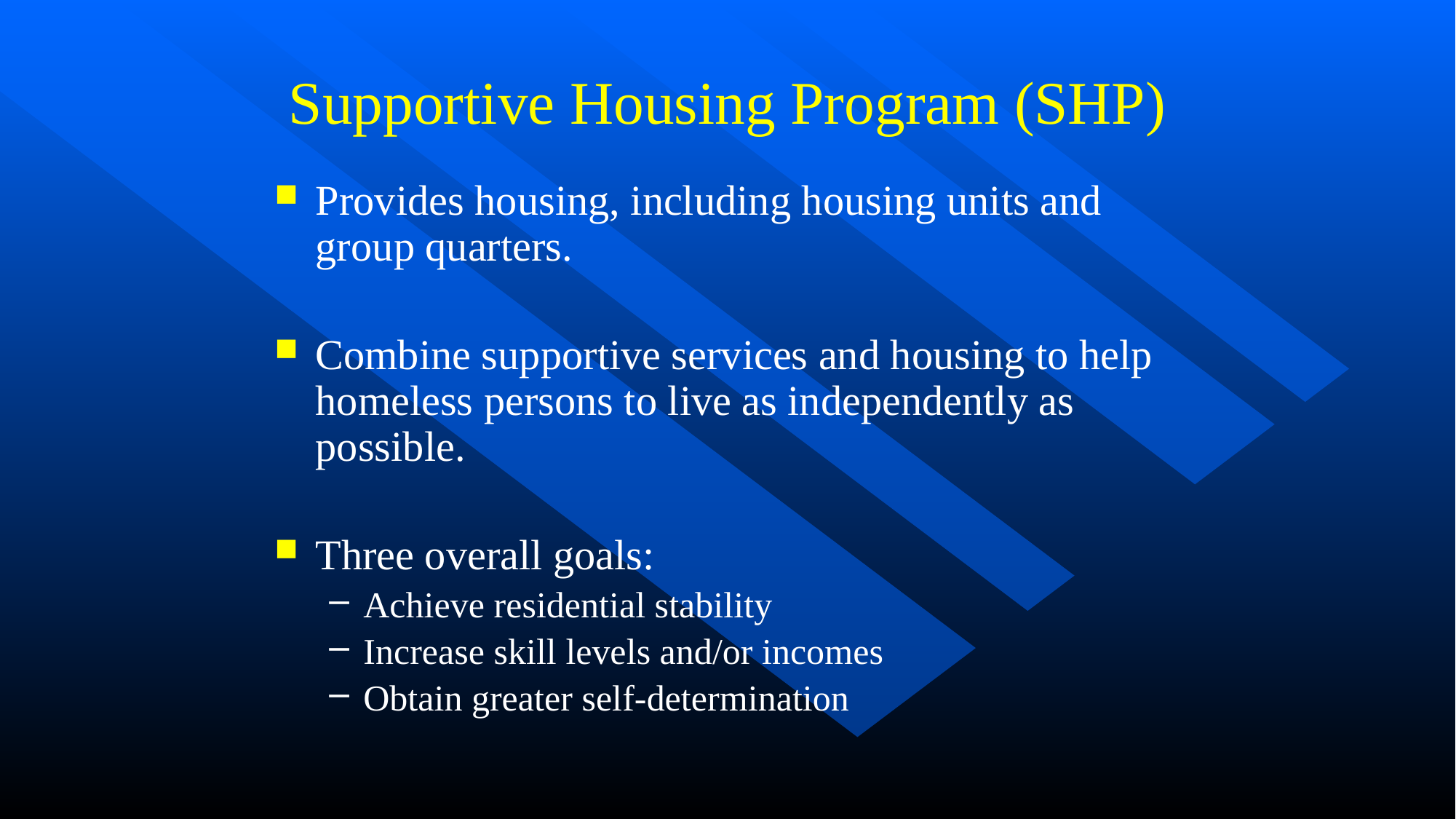

# Supportive Housing Program (SHP)
Provides housing, including housing units and group quarters.

Combine supportive services and housing to help homeless persons to live as independently as possible.

Three overall goals:
Achieve residential stability
Increase skill levels and/or incomes
Obtain greater self-determination